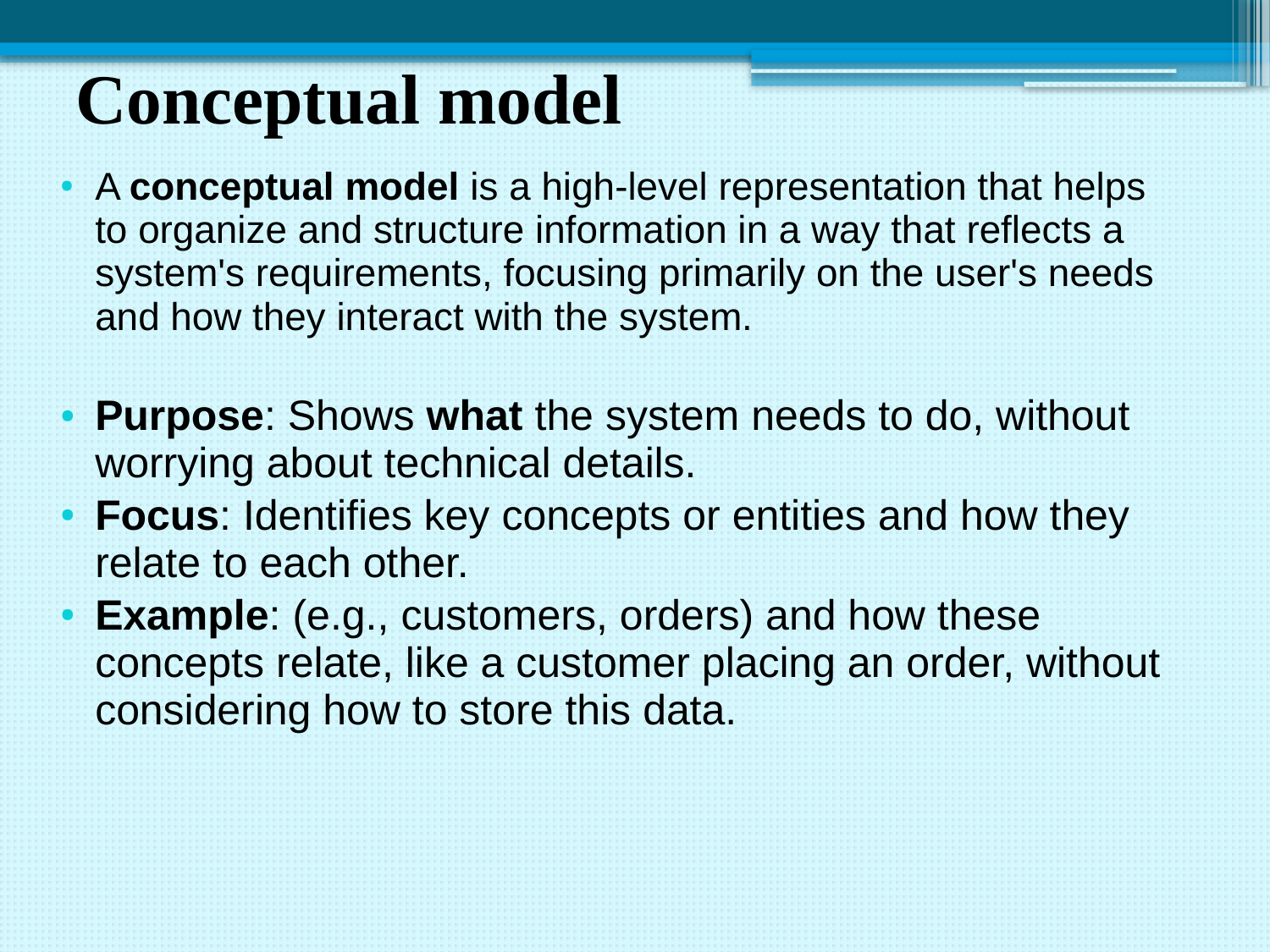

# Conceptual model
A conceptual model is a high-level representation that helps to organize and structure information in a way that reflects a system's requirements, focusing primarily on the user's needs and how they interact with the system.

Purpose: Shows what the system needs to do, without worrying about technical details.
Focus: Identifies key concepts or entities and how they relate to each other.
Example: (e.g., customers, orders) and how these concepts relate, like a customer placing an order, without considering how to store this data.